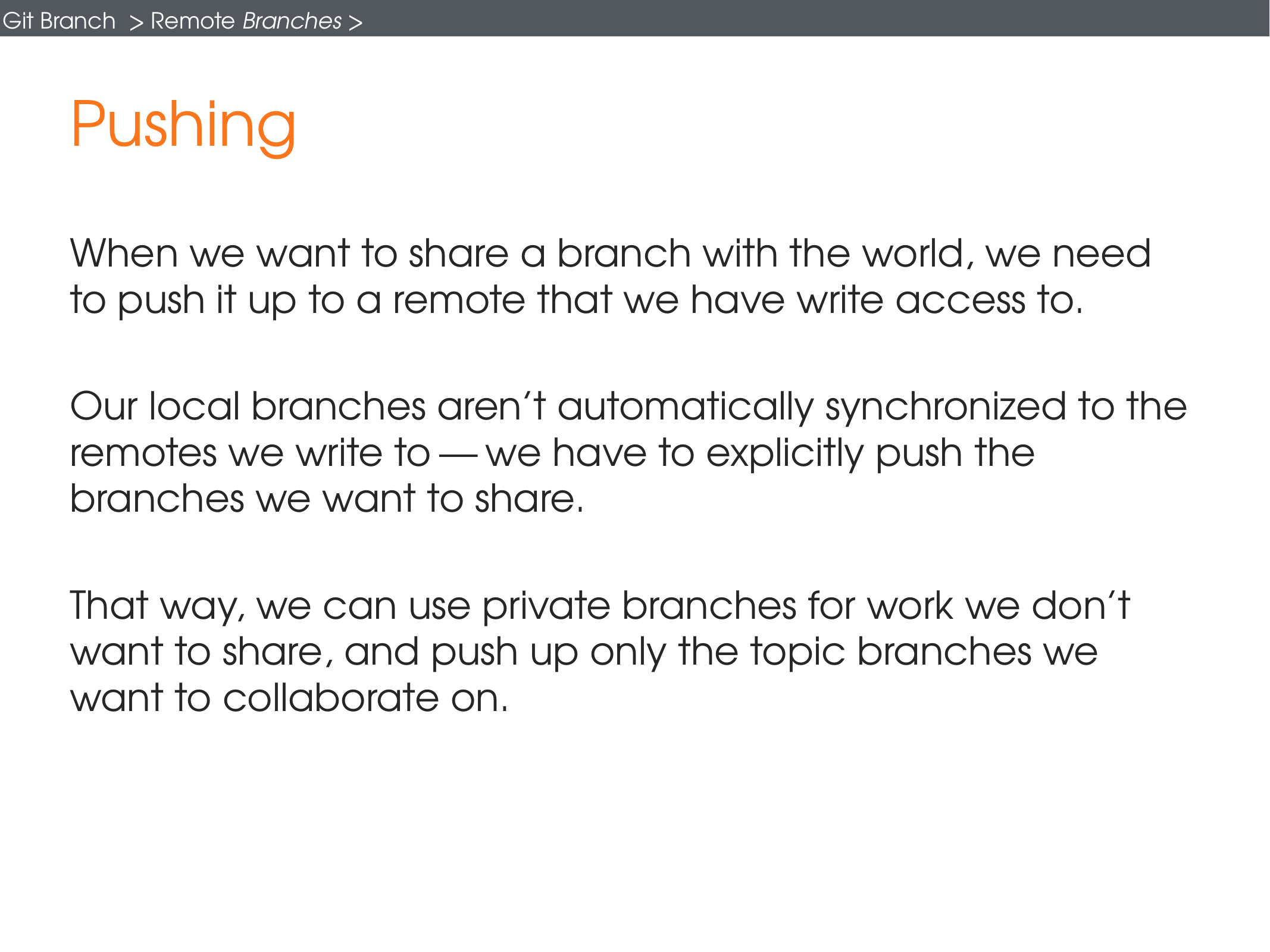

Git Branch  > Remote Branches >
# Pushing
When we want to share a branch with the world, we need to push it up to a remote that we have write access to.

Our local branches aren’t automatically synchronized to the remotes we write to — we have to explicitly push the branches we want to share.

That way, we can use private branches for work we don’t want to share, and push up only the topic branches we want to collaborate on.